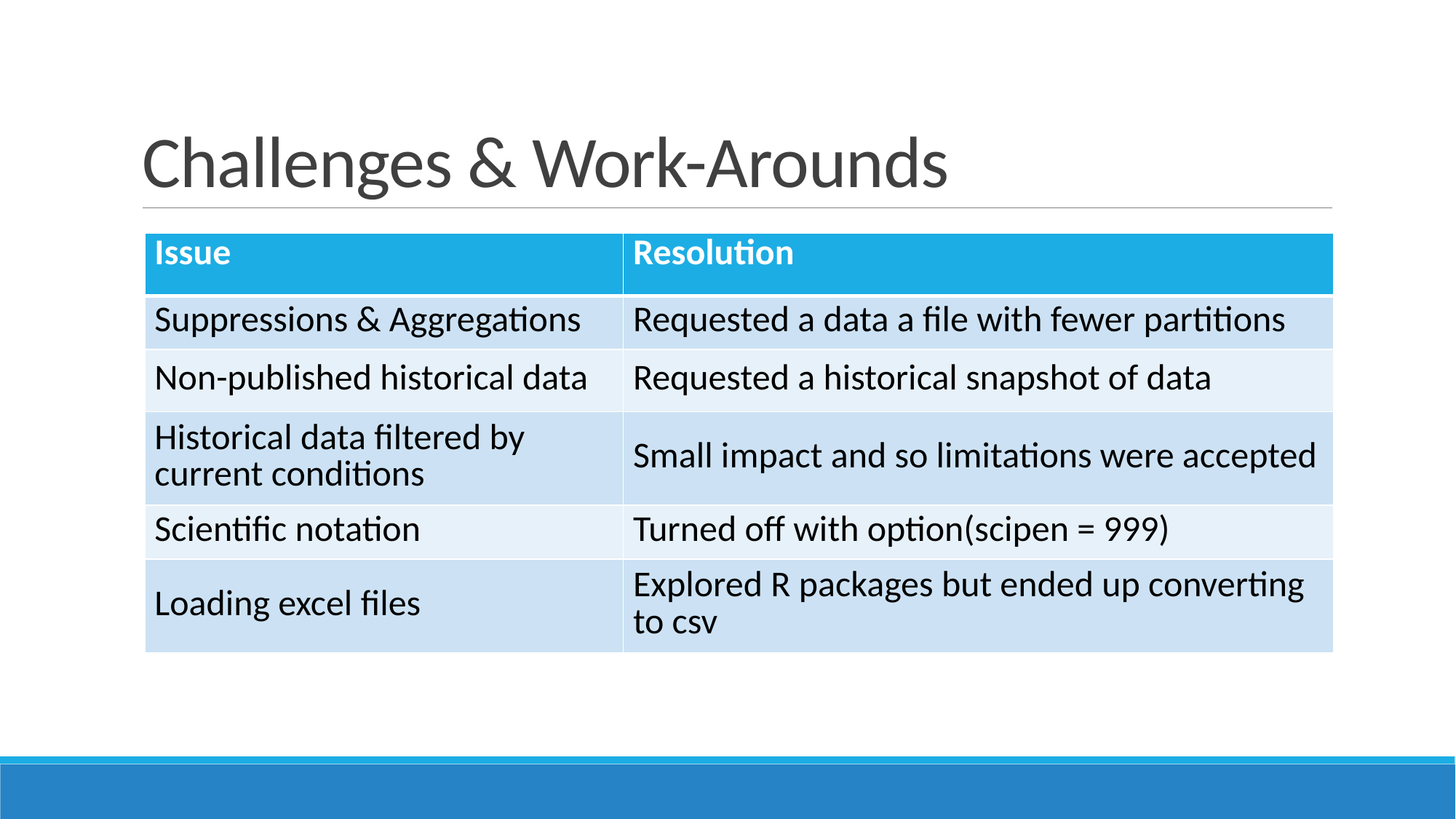

# Challenges & Work-Arounds
| Issue | Resolution |
| --- | --- |
| Suppressions & Aggregations | Requested a data a file with fewer partitions |
| Non-published historical data | Requested a historical snapshot of data |
| Historical data filtered by current conditions | Small impact and so limitations were accepted |
| Scientific notation | Turned off with option(scipen = 999) |
| Loading excel files | Explored R packages but ended up converting to csv |